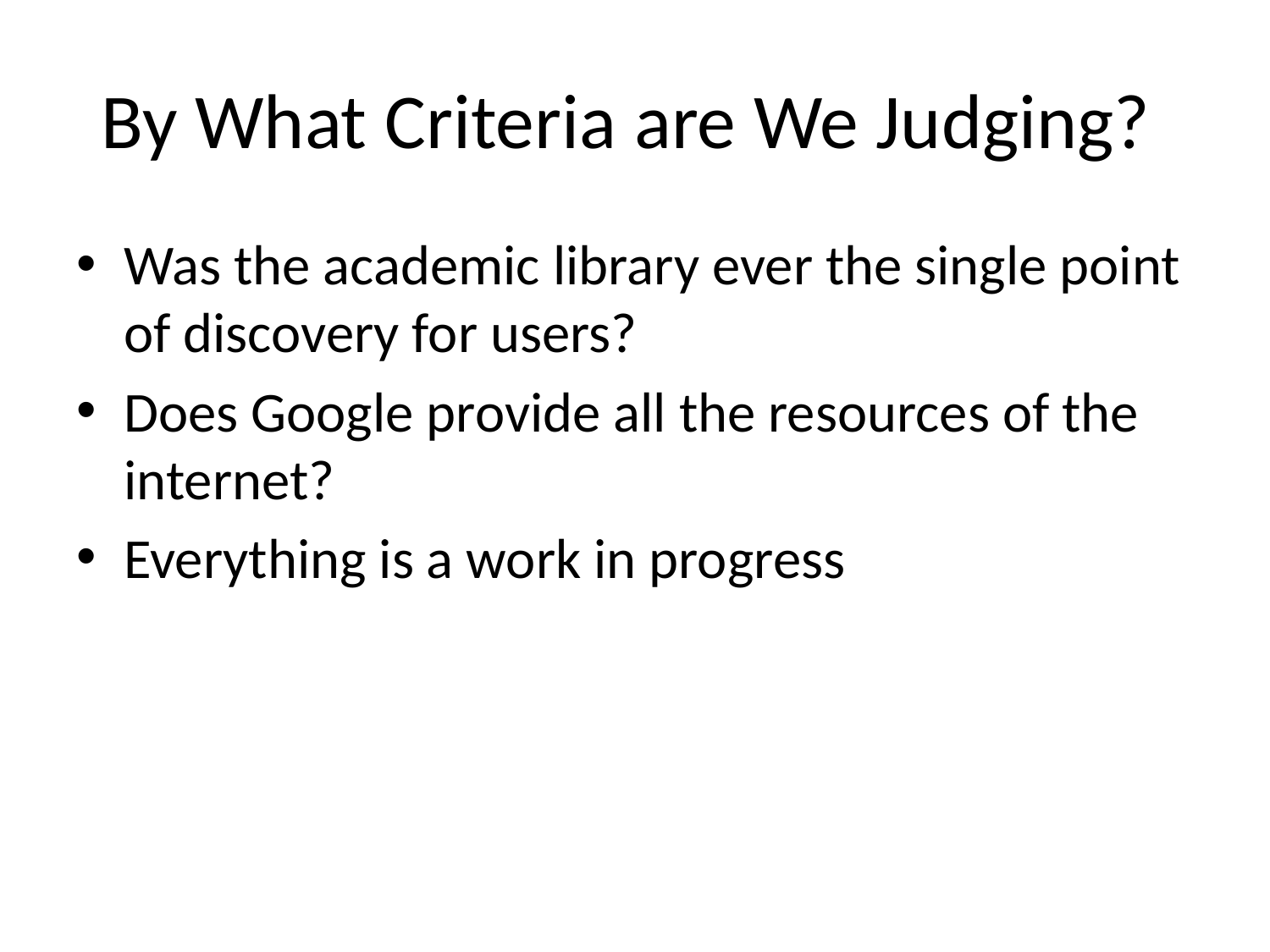

# By What Criteria are We Judging?
Was the academic library ever the single point of discovery for users?
Does Google provide all the resources of the internet?
Everything is a work in progress